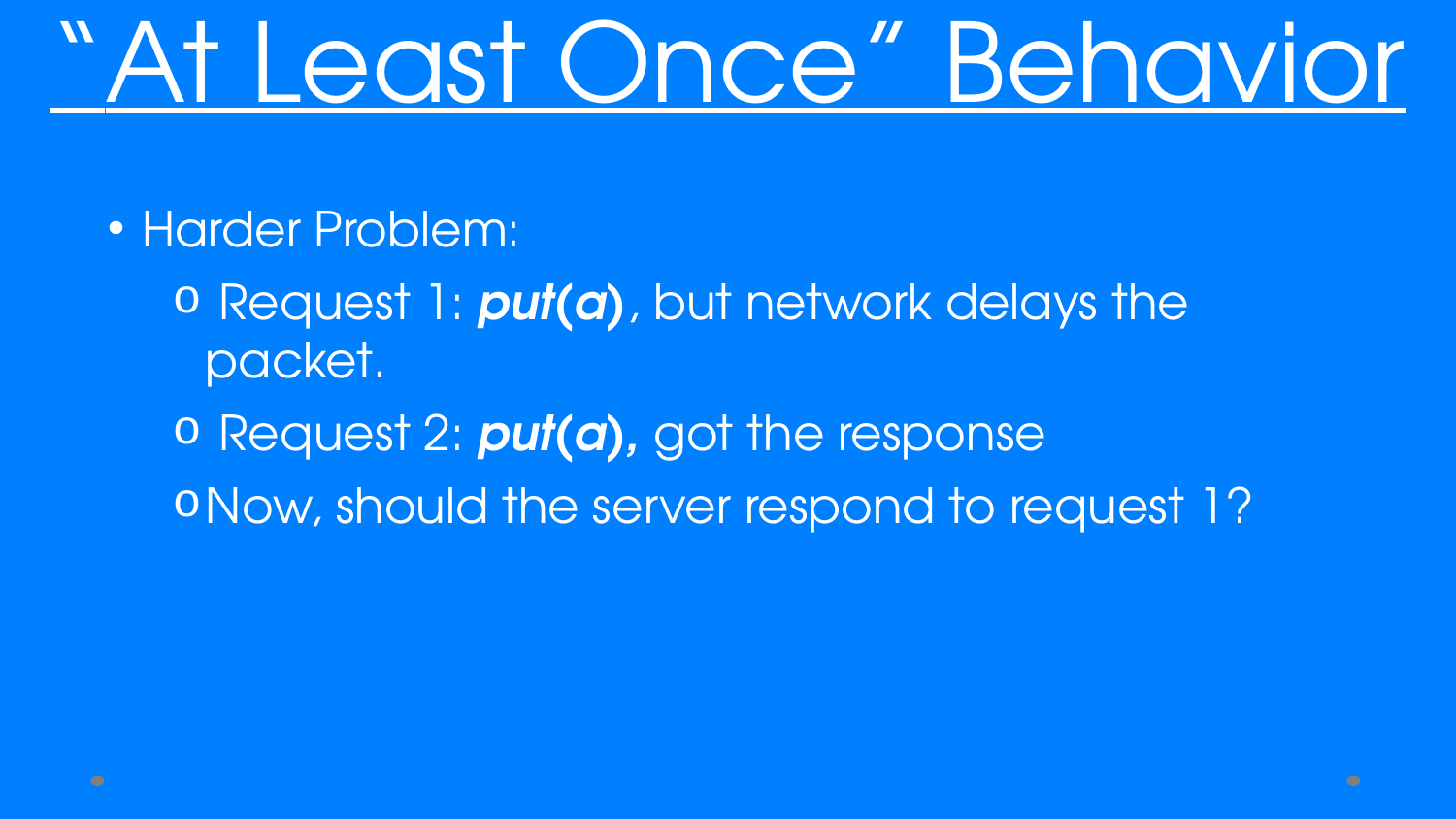

# “At Least Once” Behavior
Harder Problem:
 Request 1: put(a), but network delays the packet.
 Request 2: put(a), got the response
Now, should the server respond to request 1?